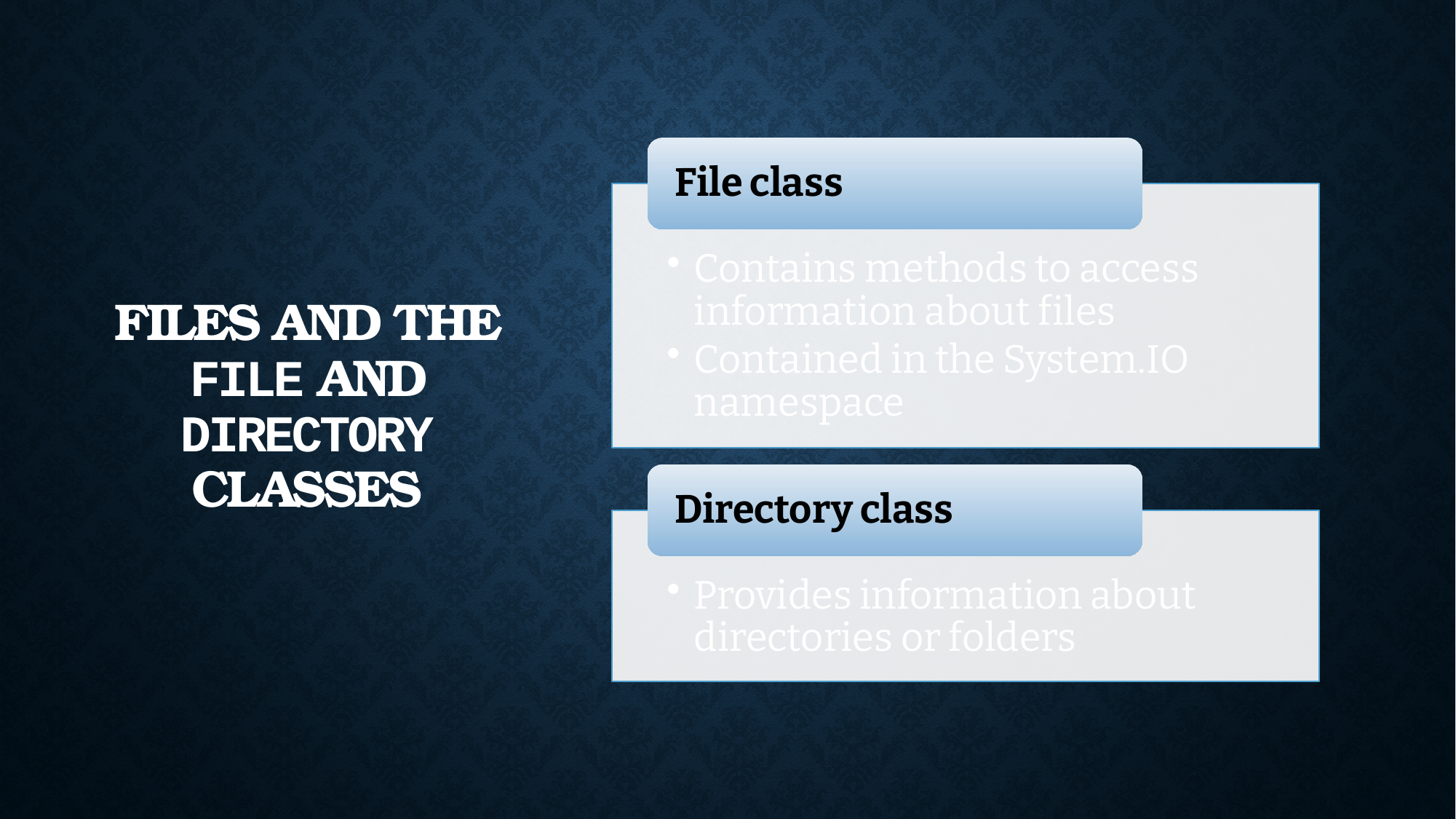

# Files and the File and Directory Classes
Contains methods to access information about files
Contained in the System.IO namespace
File class
Provides information about directories or folders
Directory class